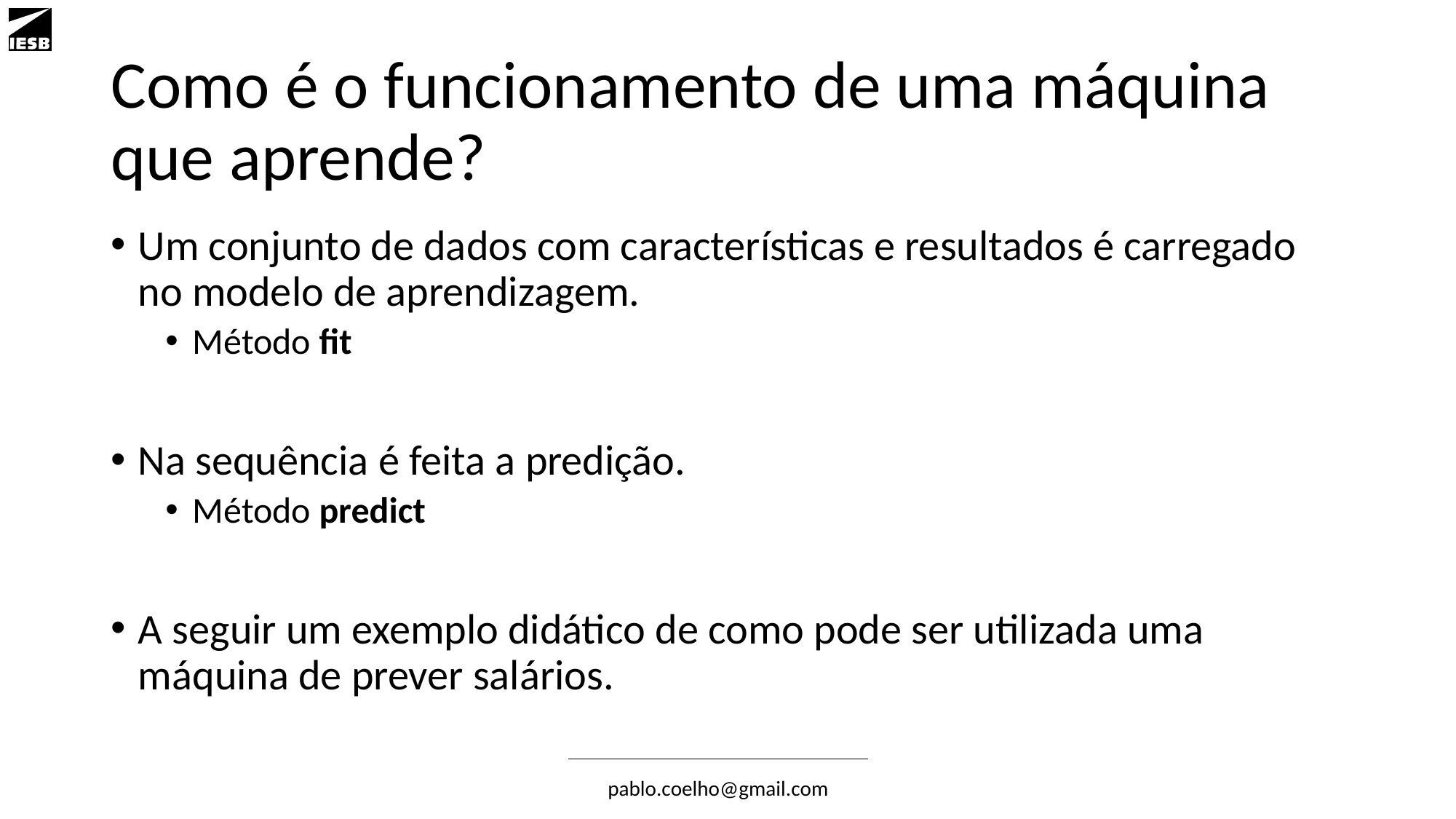

# Como é o funcionamento de uma máquina que aprende?
Um conjunto de dados com características e resultados é carregado no modelo de aprendizagem.
Método fit

Na sequência é feita a predição.
Método predict

A seguir um exemplo didático de como pode ser utilizada uma máquina de prever salários.